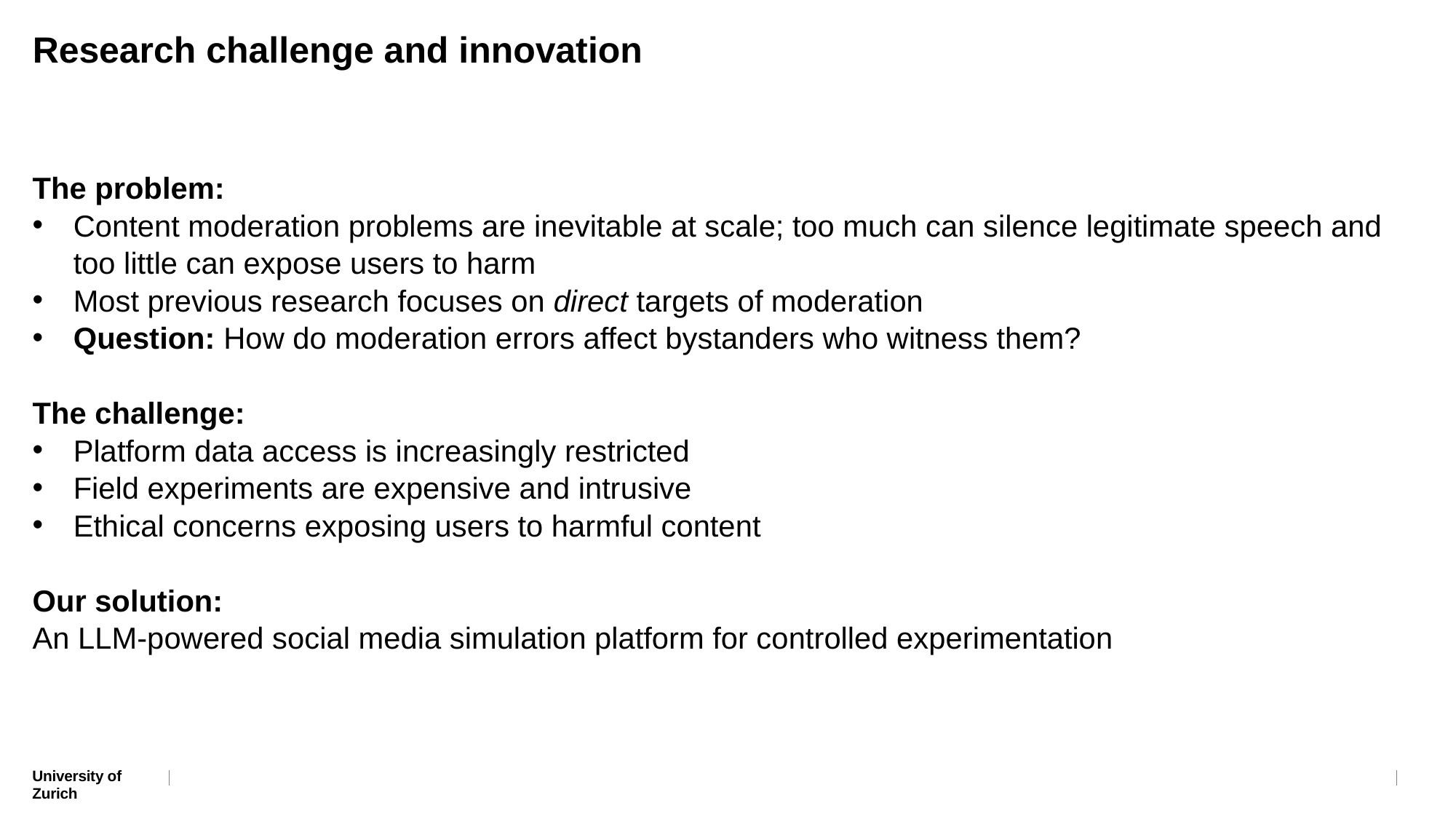

# Research challenge and innovation
The problem:
Content moderation problems are inevitable at scale; too much can silence legitimate speech and too little can expose users to harm
Most previous research focuses on direct targets of moderation
Question: How do moderation errors affect bystanders who witness them?

The challenge:
Platform data access is increasingly restricted
Field experiments are expensive and intrusive
Ethical concerns exposing users to harmful content

Our solution:
An LLM-powered social media simulation platform for controlled experimentation